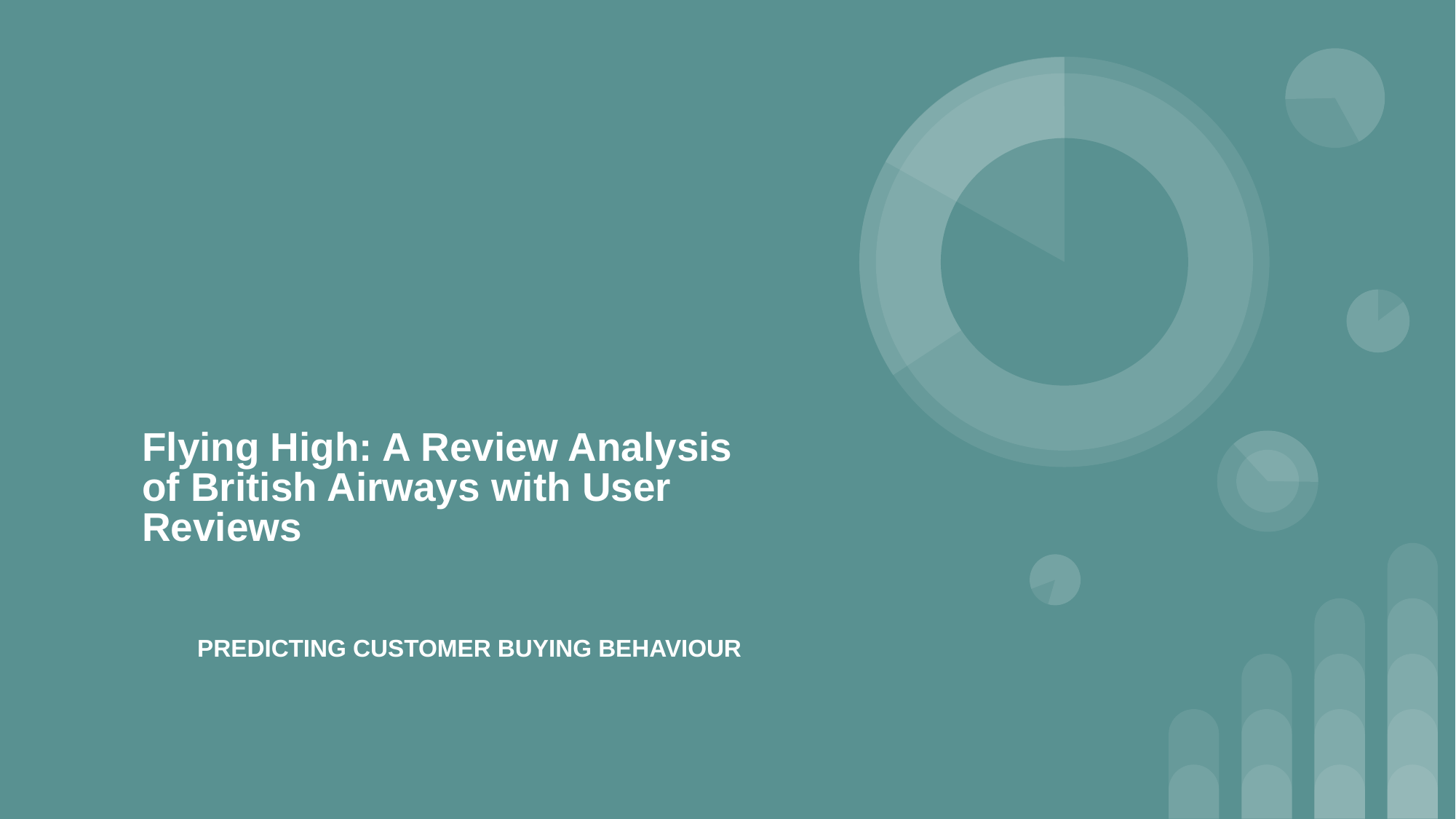

# Flying High: A Review Analysis
of British Airways with User Reviews

PREDICTING CUSTOMER BUYING BEHAVIOUR